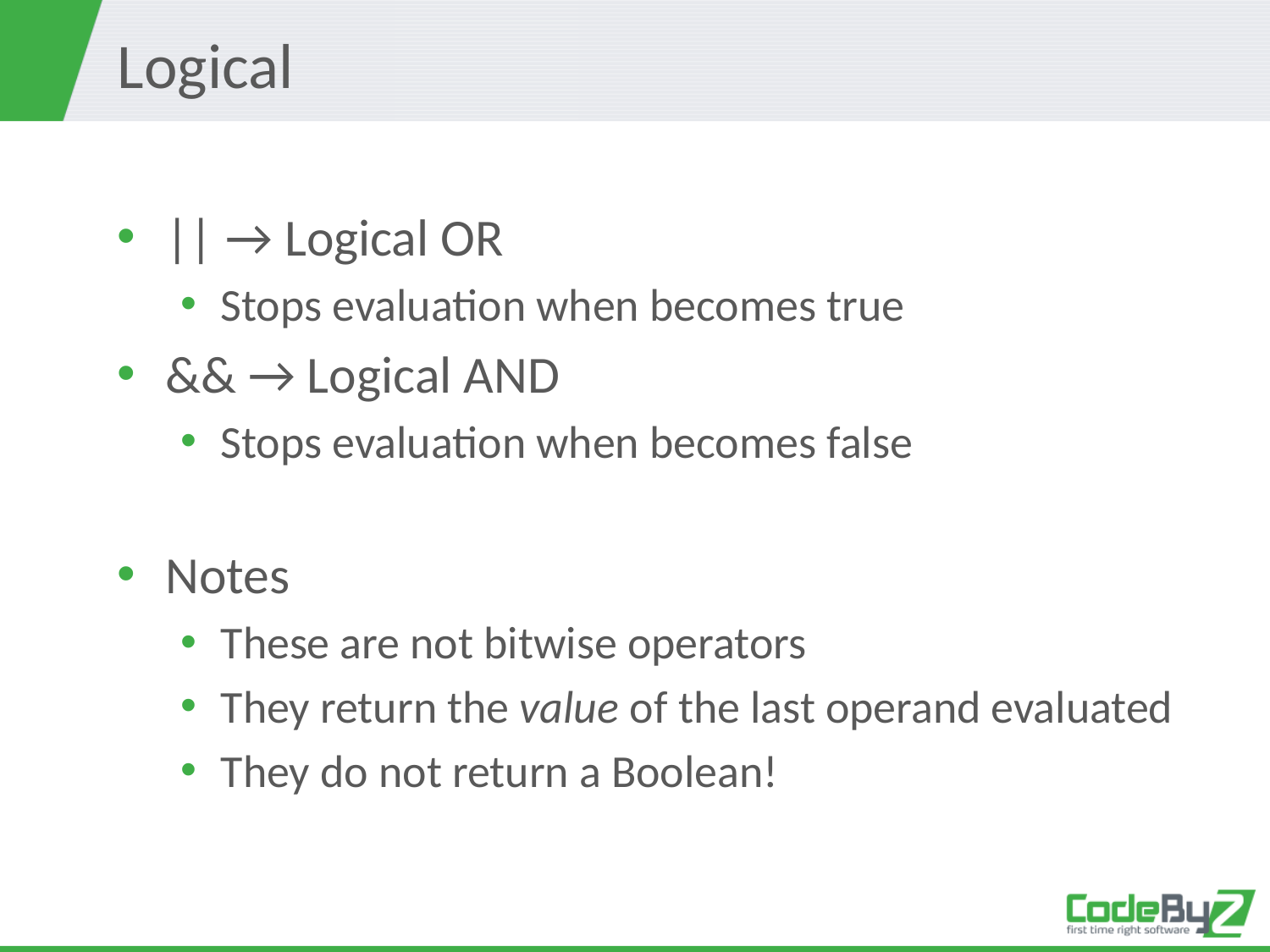

# Logical
|| → Logical OR
Stops evaluation when becomes true
&& → Logical AND
Stops evaluation when becomes false

Notes
These are not bitwise operators
They return the value of the last operand evaluated
They do not return a Boolean!